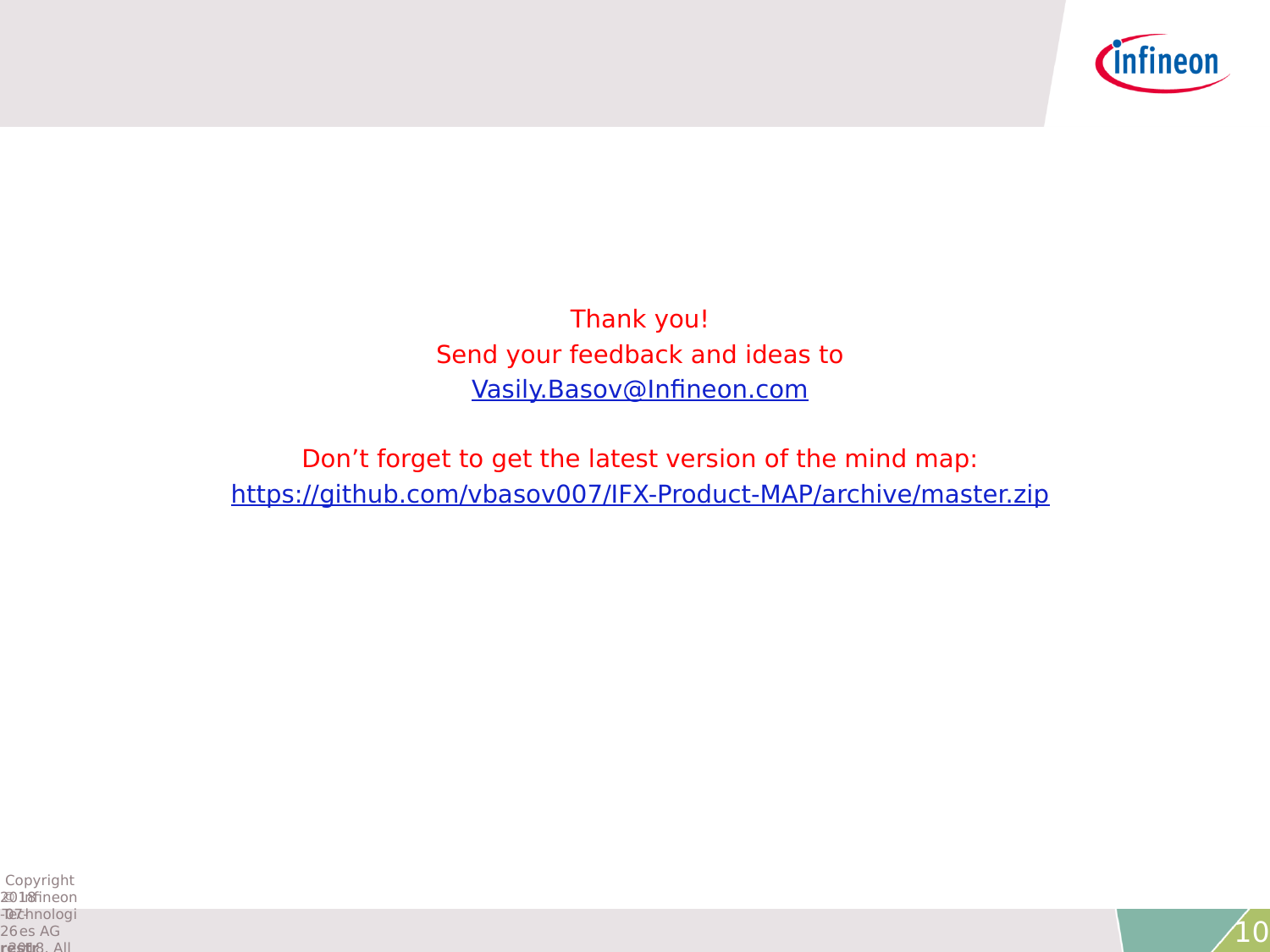

Thank you!
Send your feedback and ideas to
Vasily.Basov@Infineon.com

Don’t forget to get the latest version of the mind map:
https://github.com/vbasov007/IFX-Product-MAP/archive/master.zip

Copyright © Infineon Technologies AG 2018. All rights reserved.
2018-07-26   restricted
10